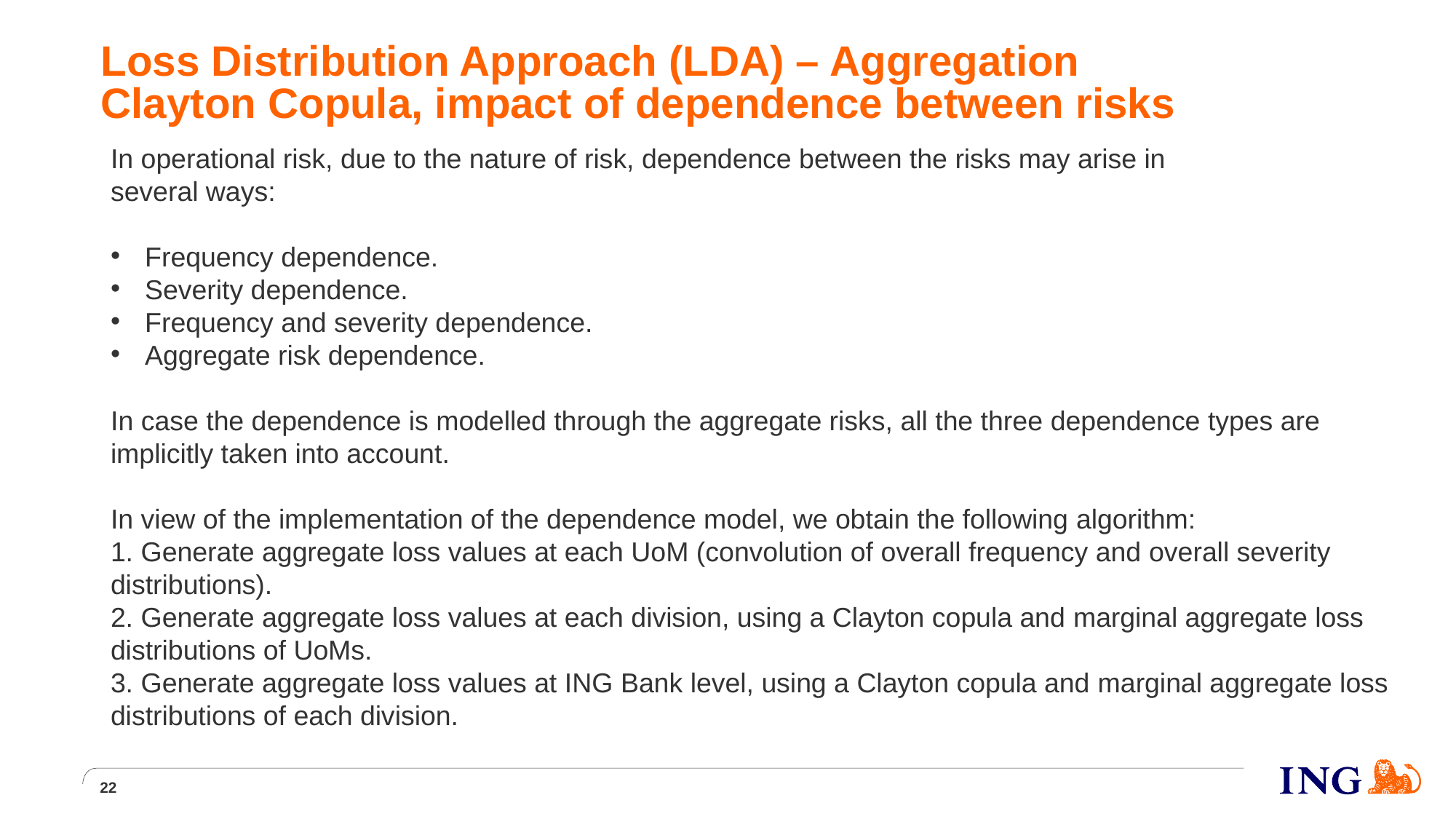

# Loss Distribution Approach (LDA) – Aggregation Clayton Copula, impact of dependence between risks
In operational risk, due to the nature of risk, dependence between the risks may arise in
several ways:

Frequency dependence.
Severity dependence.
Frequency and severity dependence.
Aggregate risk dependence.

In case the dependence is modelled through the aggregate risks, all the three dependence types are implicitly taken into account.

In view of the implementation of the dependence model, we obtain the following algorithm:
1. Generate aggregate loss values at each UoM (convolution of overall frequency and overall severity distributions).
2. Generate aggregate loss values at each division, using a Clayton copula and marginal aggregate loss distributions of UoMs.
3. Generate aggregate loss values at ING Bank level, using a Clayton copula and marginal aggregate loss distributions of each division.
22